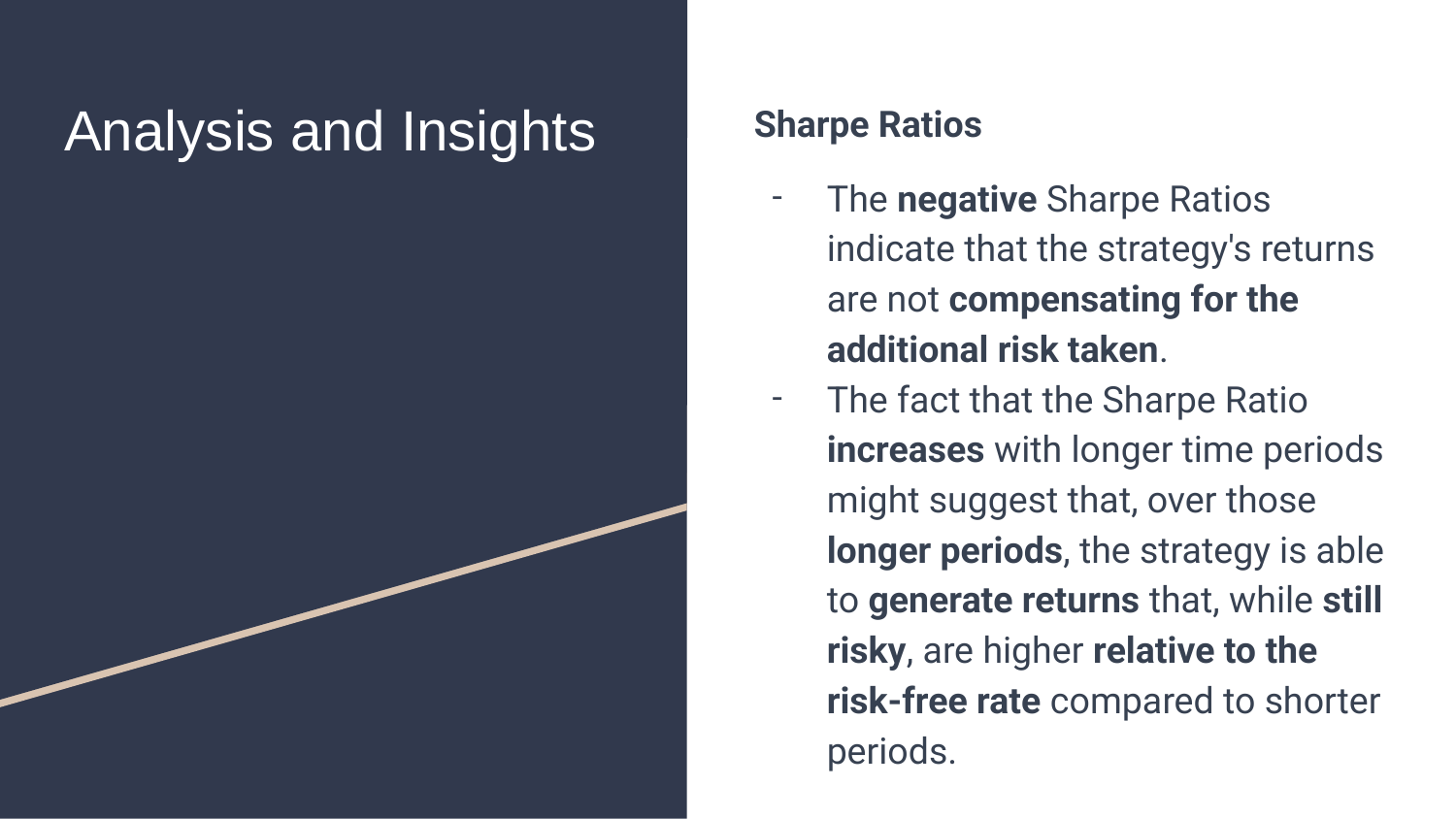

# Analysis and Insights
Sharpe Ratios
The negative Sharpe Ratios indicate that the strategy's returns are not compensating for the additional risk taken.
The fact that the Sharpe Ratio increases with longer time periods might suggest that, over those longer periods, the strategy is able to generate returns that, while still risky, are higher relative to the risk-free rate compared to shorter periods.